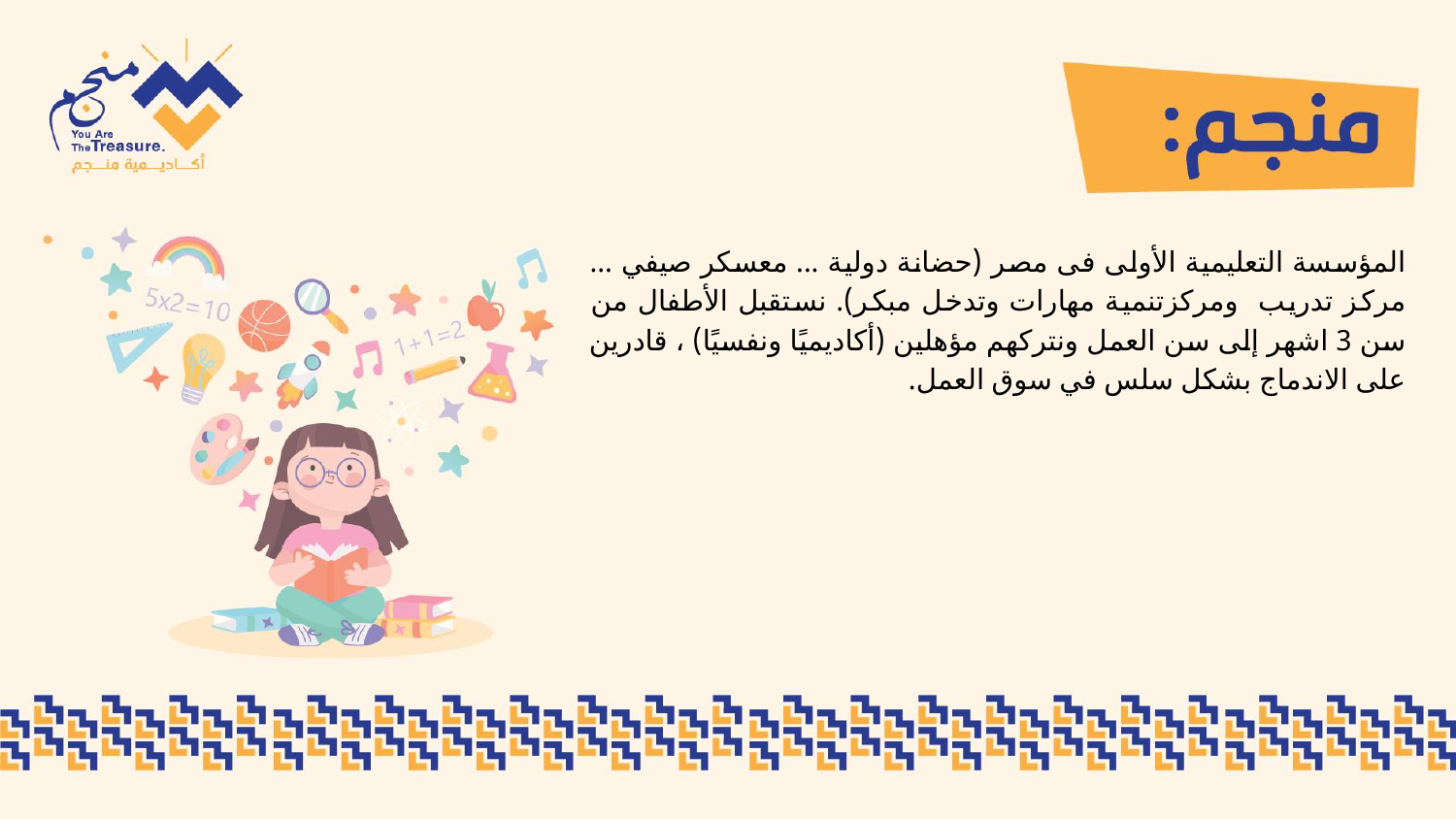

المؤسسة التعليمية الأولى فى مصر (حضانة دولية ... معسكر صيفي ... مركز تدريب  ومركزتنمية مهارات وتدخل مبكر). نستقبل الأطفال من سن 3 اشهر إلى سن العمل ونتركهم مؤهلين (أكاديميًا ونفسيًا) ، قادرين على الاندماج بشكل سلس في سوق العمل.